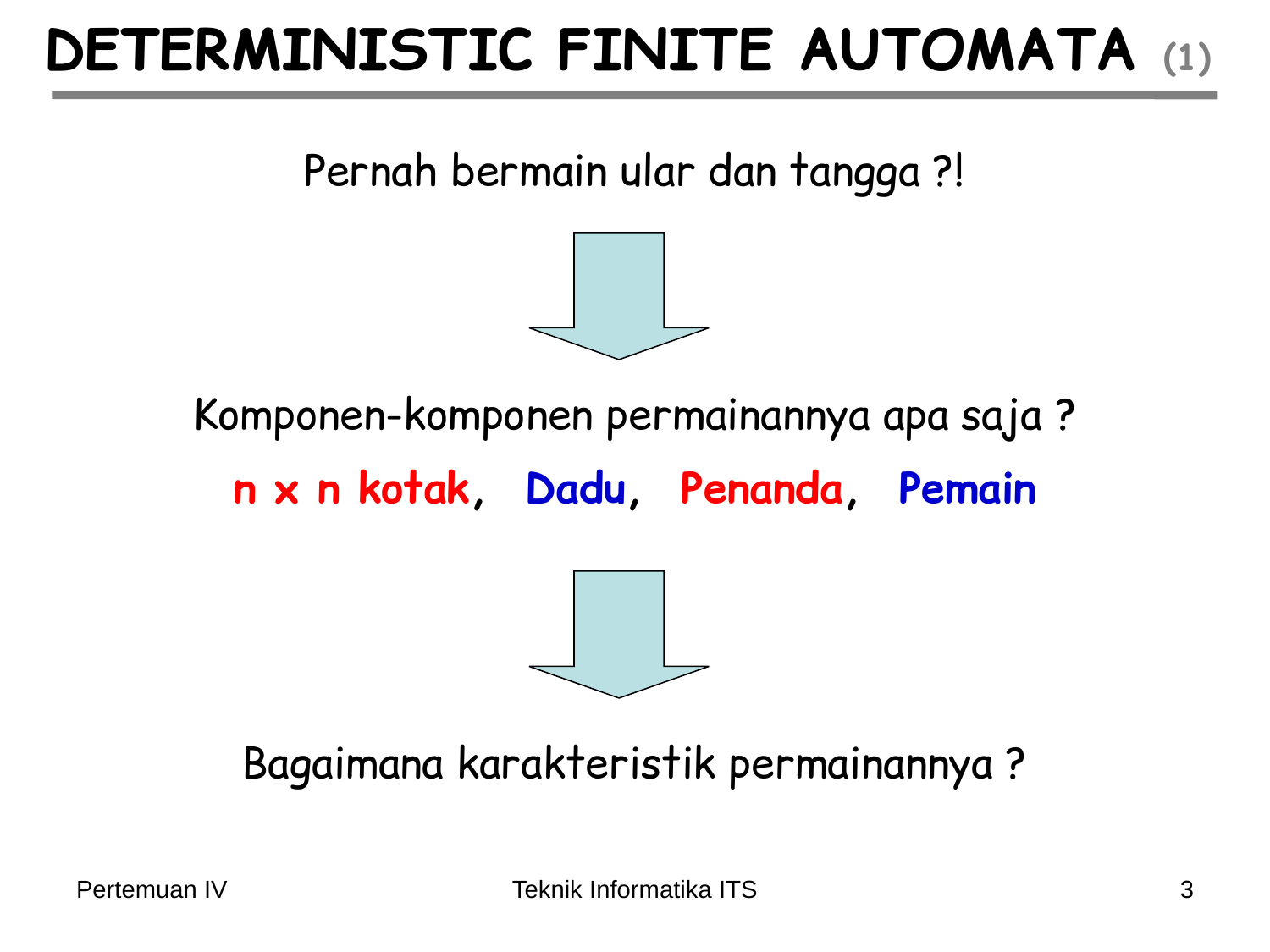

# DETERMINISTIC FINITE AUTOMATA (1)

Pernah bermain ular dan tangga ?!

Komponen-komponen permainannya apa saja ?
n x n kotak,  Dadu,  Penanda,  Pemain

Bagaimana karakteristik permainannya ?
Pertemuan IV
Teknik Informatika ITS
3